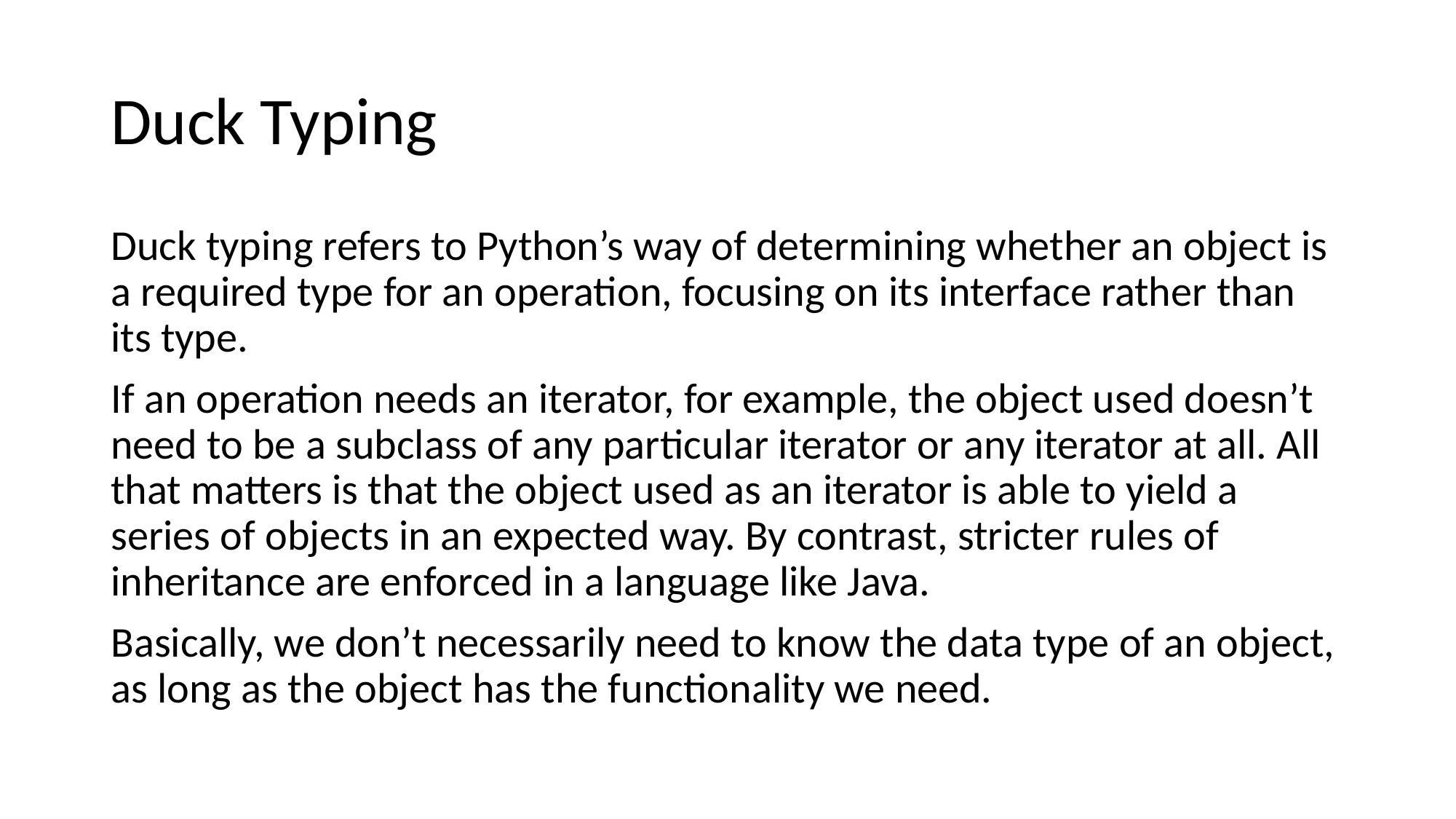

# Duck Typing
Duck typing refers to Python’s way of determining whether an object is a required type for an operation, focusing on its interface rather than its type.
If an operation needs an iterator, for example, the object used doesn’t need to be a subclass of any particular iterator or any iterator at all. All that matters is that the object used as an iterator is able to yield a series of objects in an expected way. By contrast, stricter rules of inheritance are enforced in a language like Java.
Basically, we don’t necessarily need to know the data type of an object, as long as the object has the functionality we need.